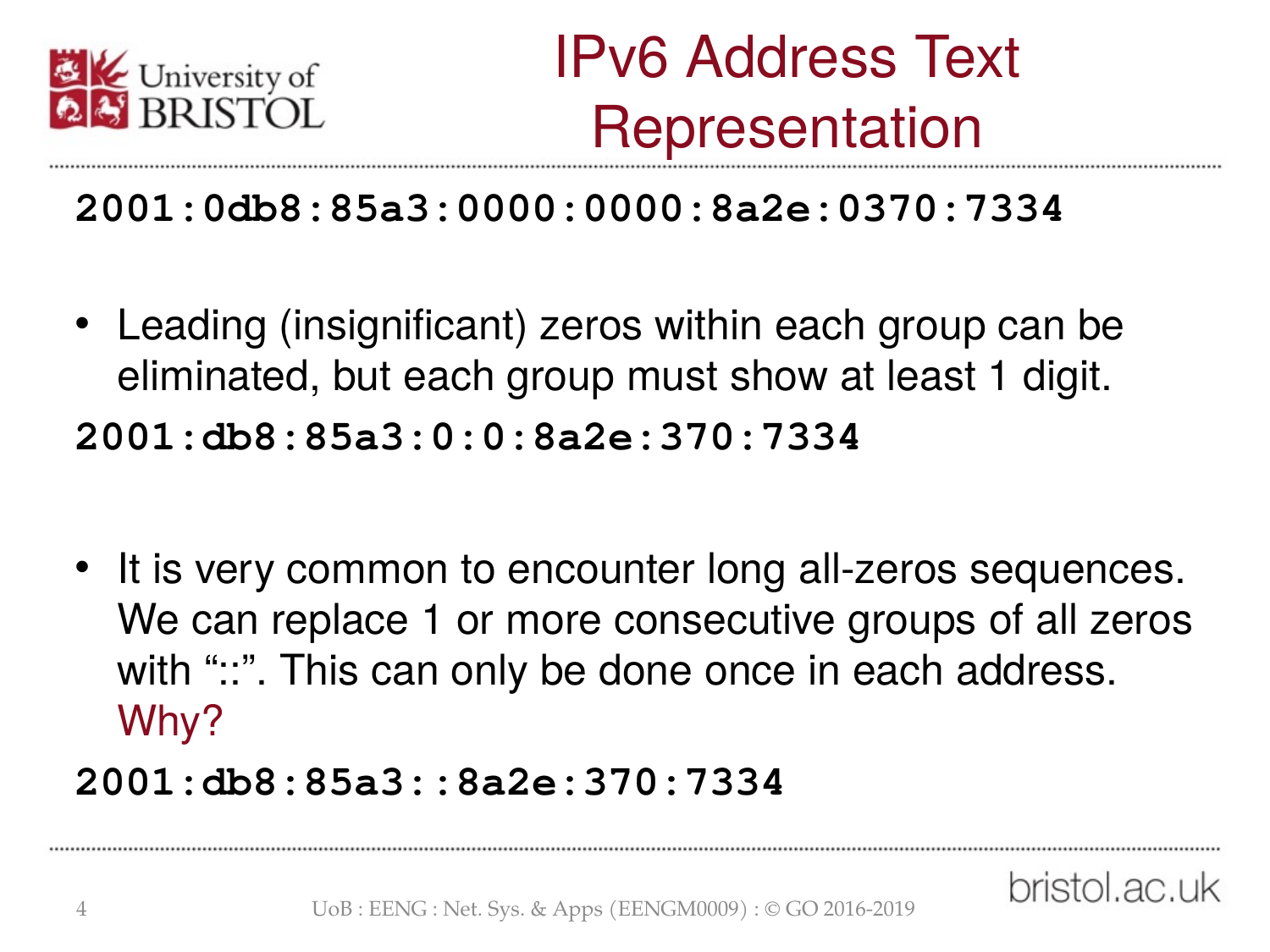

# IPv6 Address Text Representation
2001:0db8:85a3:0000:0000:8a2e:0370:7334

Leading (insignificant) zeros within each group can be eliminated, but each group must show at least 1 digit.
2001:db8:85a3:0:0:8a2e:370:7334

It is very common to encounter long all-zeros sequences. We can replace 1 or more consecutive groups of all zeros with “::”. This can only be done once in each address. Why?
2001:db8:85a3::8a2e:370:7334

4
UoB : EENG : Net. Sys. & Apps (EENGM0009) : © GO 2016-2019